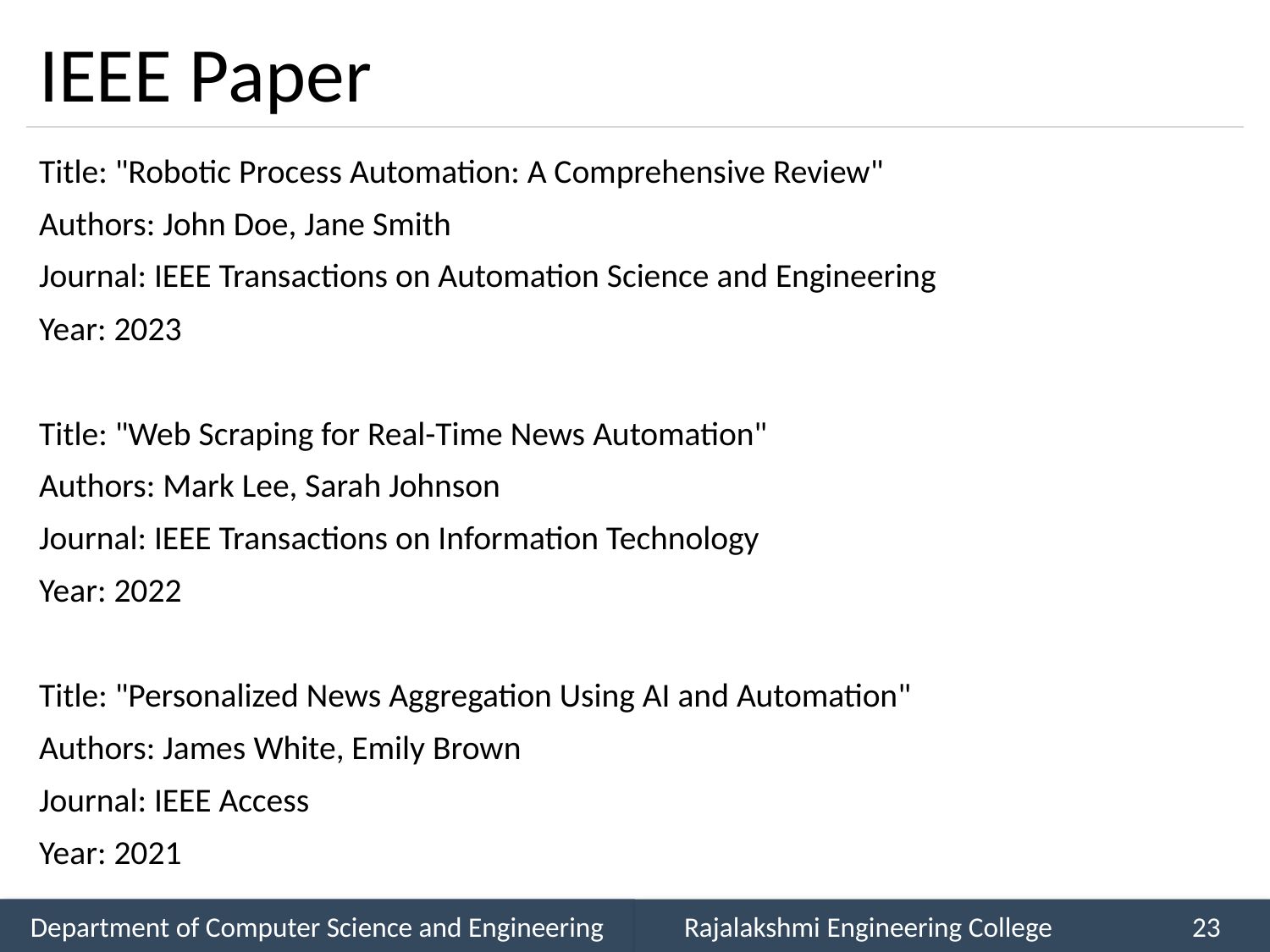

# IEEE Paper
Title: "Robotic Process Automation: A Comprehensive Review"
Authors: John Doe, Jane Smith
Journal: IEEE Transactions on Automation Science and Engineering
Year: 2023

Title: "Web Scraping for Real-Time News Automation"
Authors: Mark Lee, Sarah Johnson
Journal: IEEE Transactions on Information Technology
Year: 2022

Title: "Personalized News Aggregation Using AI and Automation"
Authors: James White, Emily Brown
Journal: IEEE Access
Year: 2021